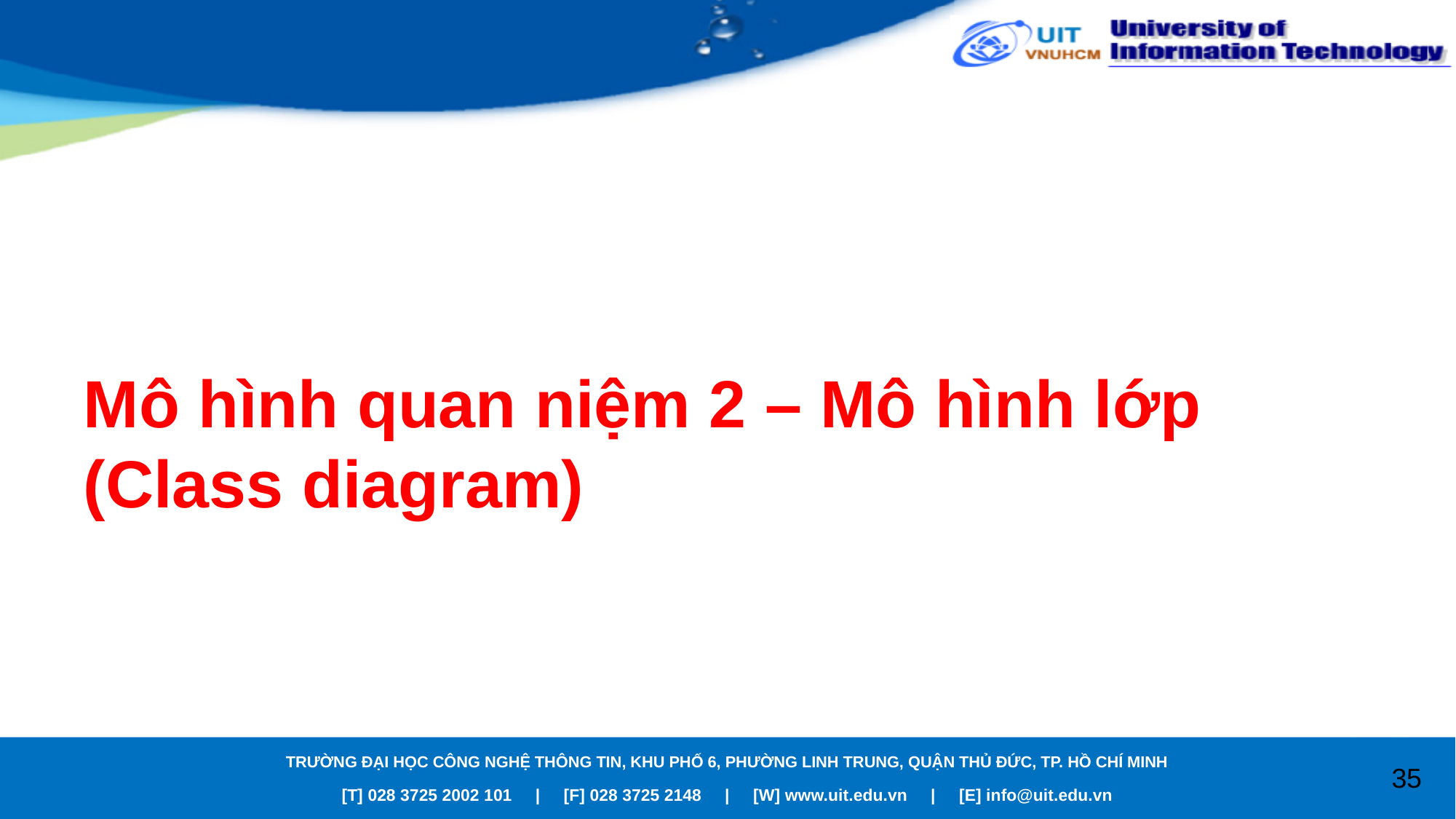

# Mô hình quan niệm 2 – Mô hình lớp (Class diagram)